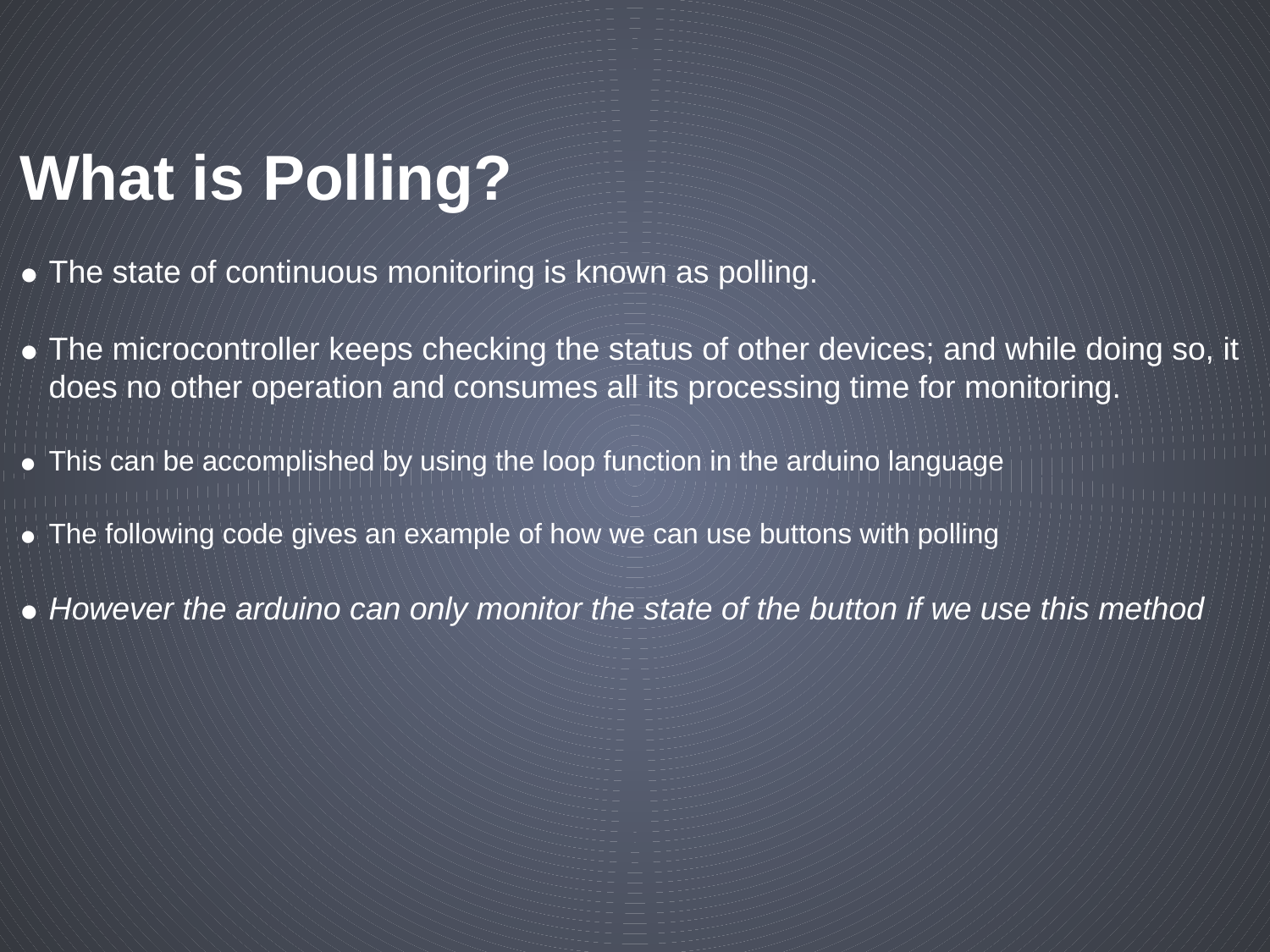

What is Polling?
The state of continuous monitoring is known as polling.
The microcontroller keeps checking the status of other devices; and while doing so, it does no other operation and consumes all its processing time for monitoring.
This can be accomplished by using the loop function in the arduino language
The following code gives an example of how we can use buttons with polling
However the arduino can only monitor the state of the button if we use this method